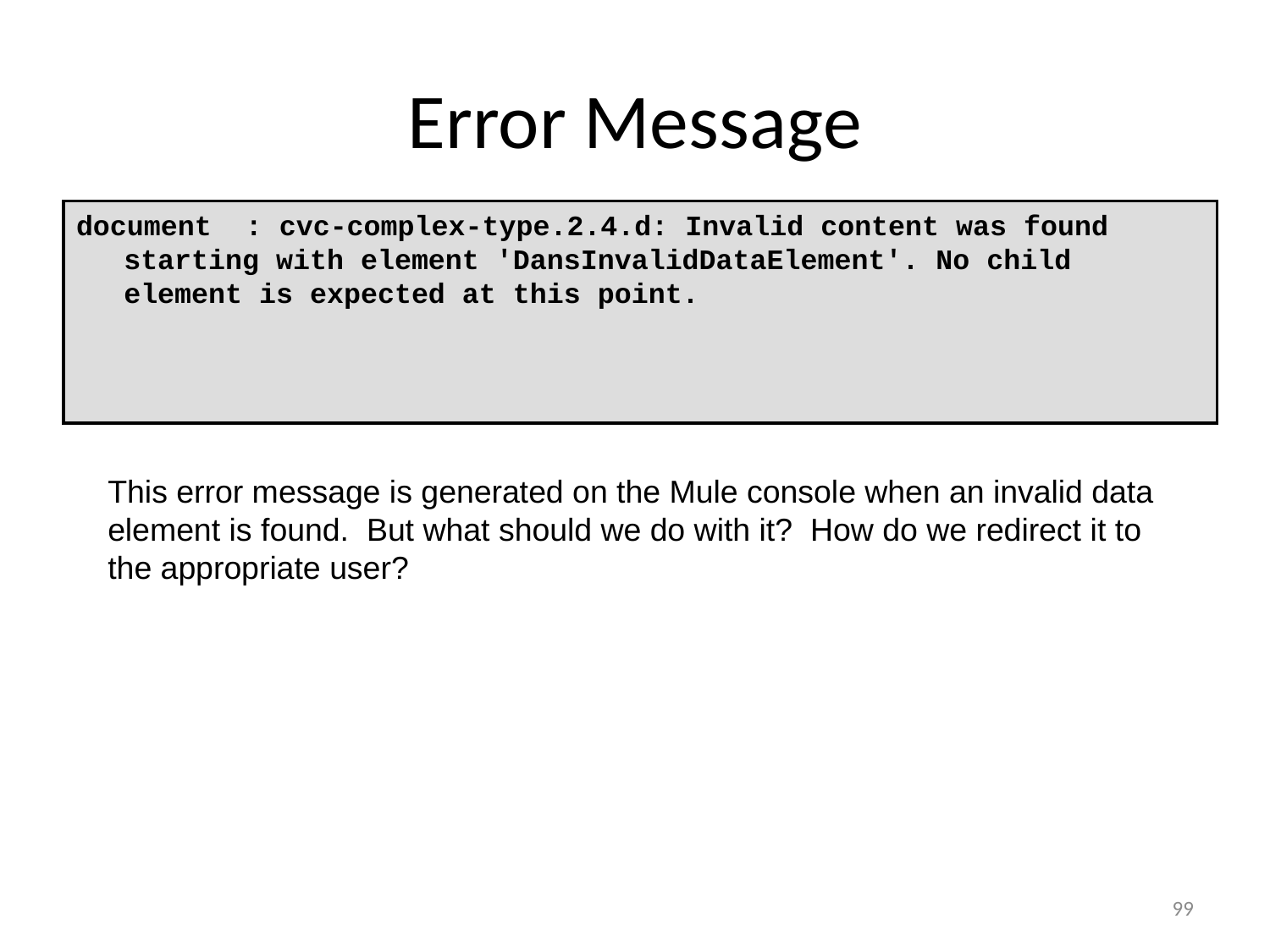

# Error Message
document  : cvc-complex-type.2.4.d: Invalid content was found starting with element 'DansInvalidDataElement'. No child element is expected at this point.
This error message is generated on the Mule console when an invalid data element is found.  But what should we do with it?  How do we redirect it to the appropriate user?

99